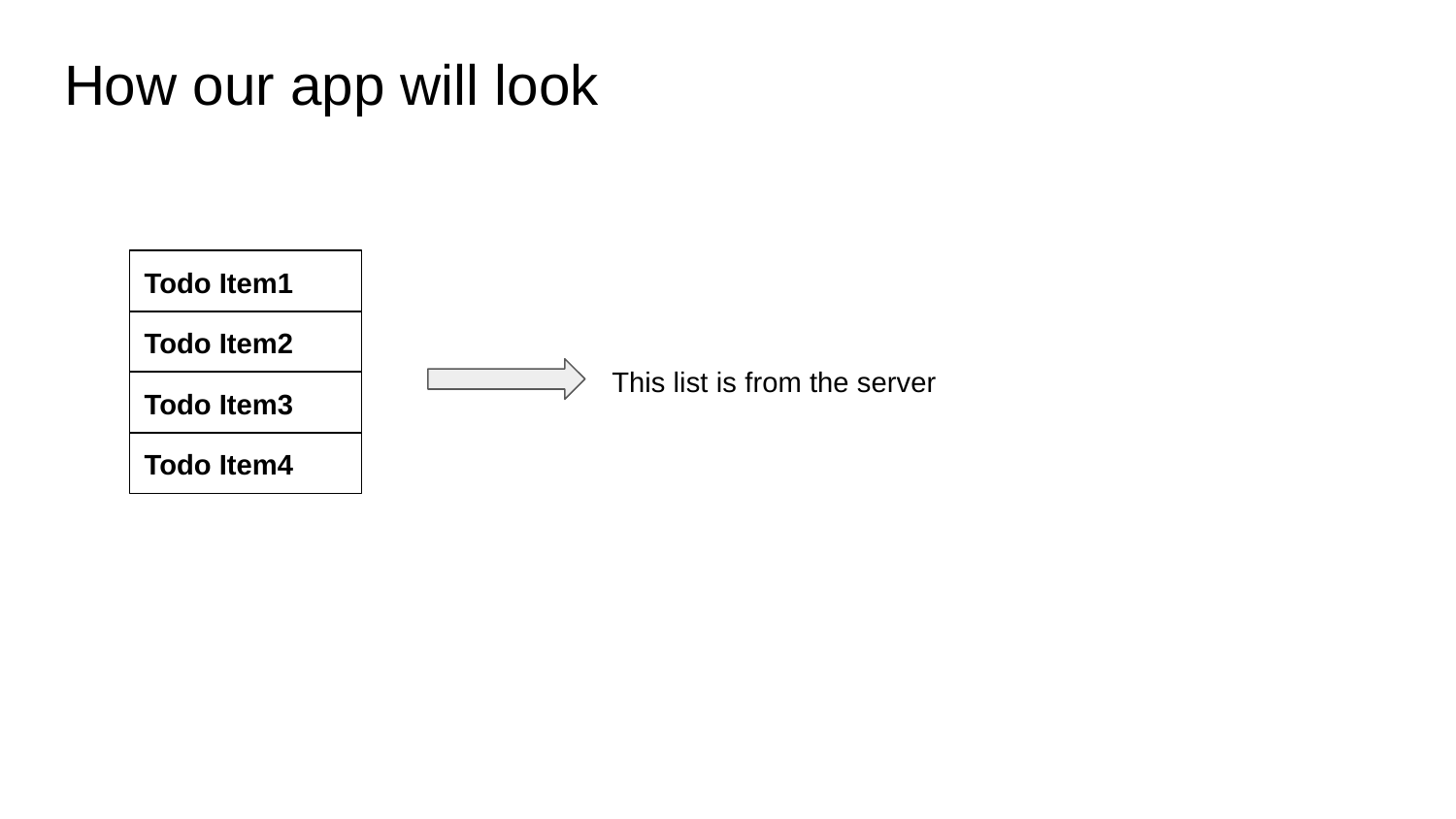

# How our app will look
Todo Item1
Todo Item2
This list is from the server

Todo Item3
Todo Item4